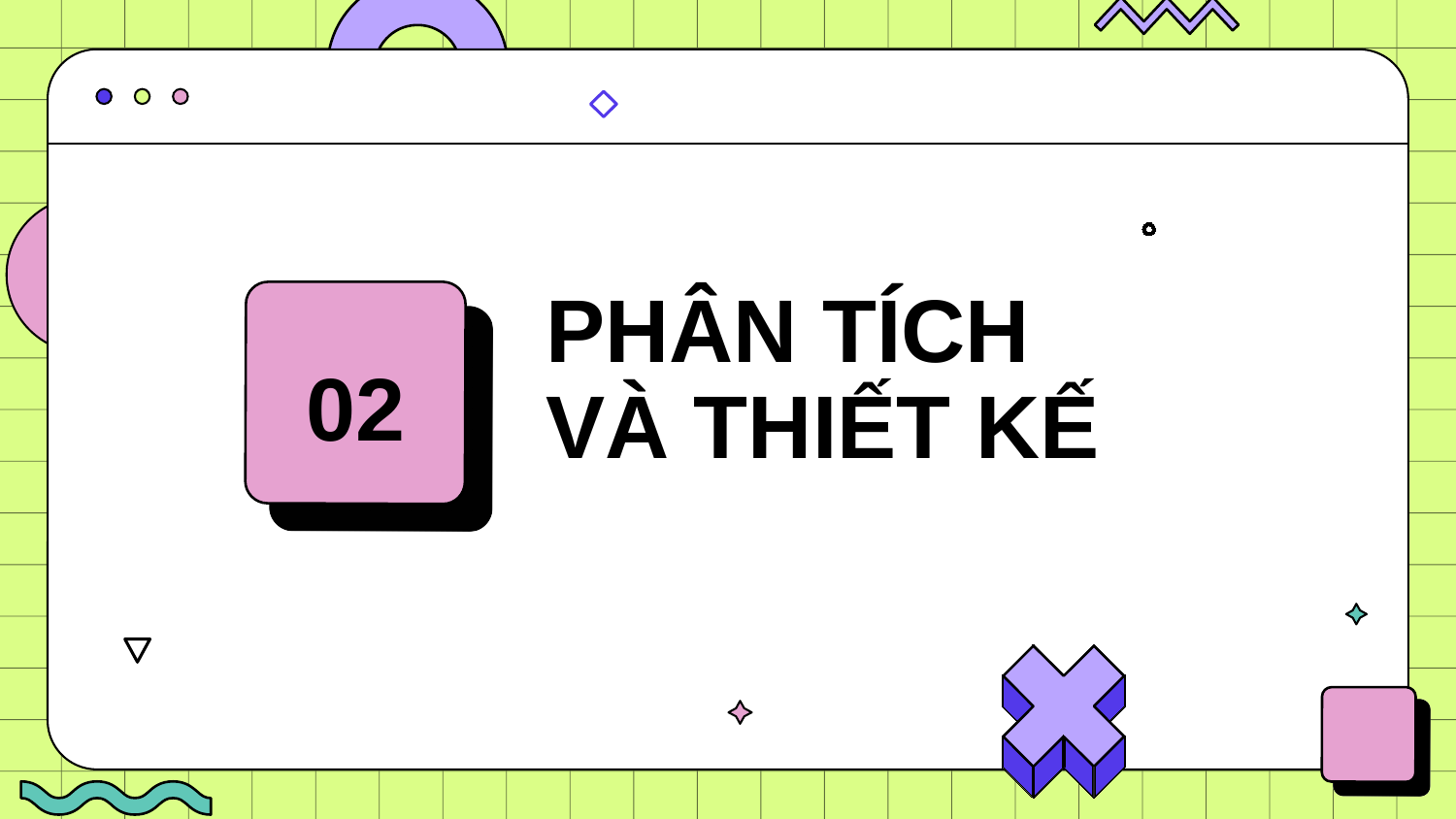

# PHÂN TÍCH VÀ THIẾT KẾ

02